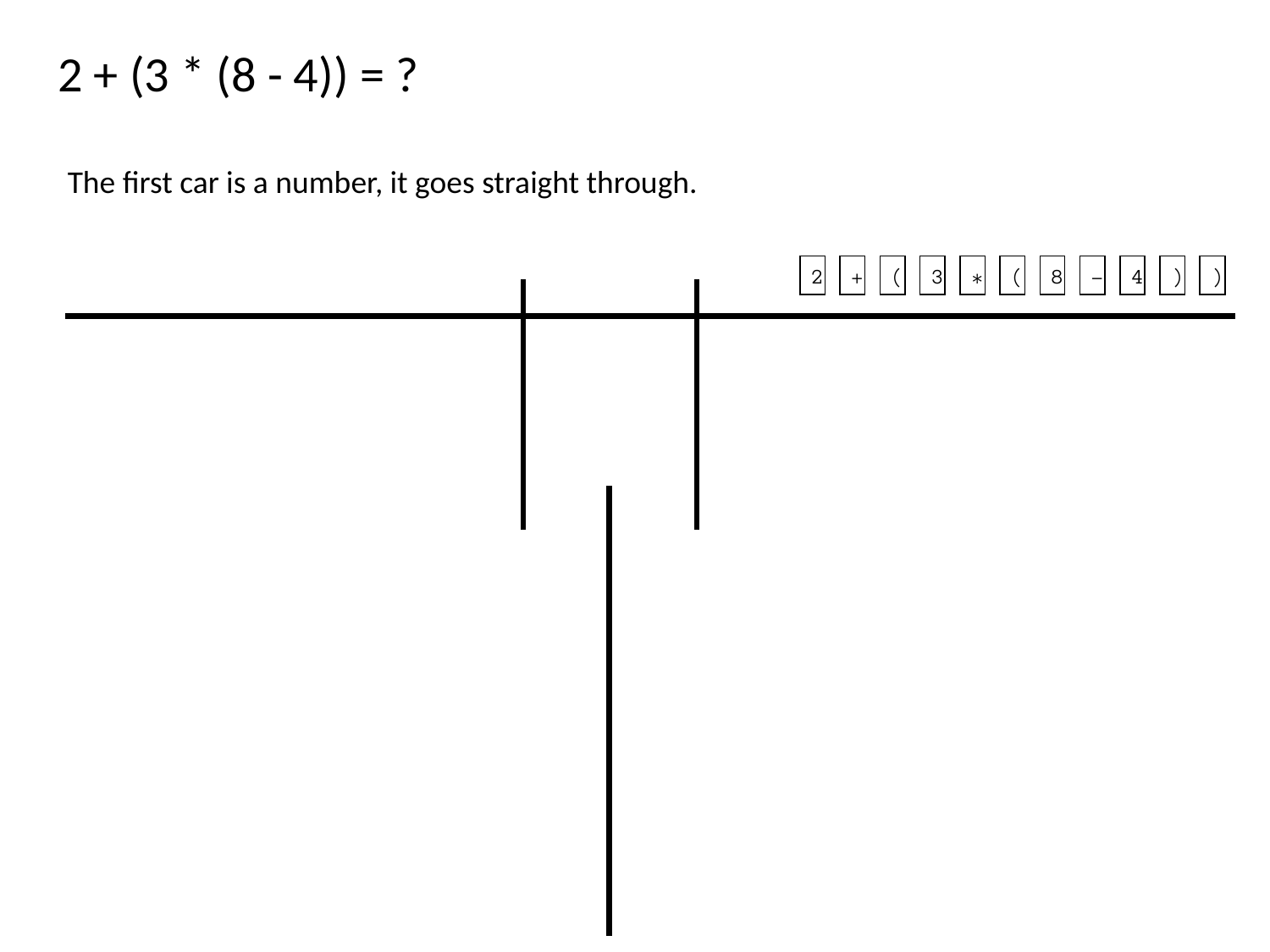

2 + (3 * (8 - 4)) = ?
The first car is a number, it goes straight through.
2
+
(
3
*
(
8
-
4
)
)